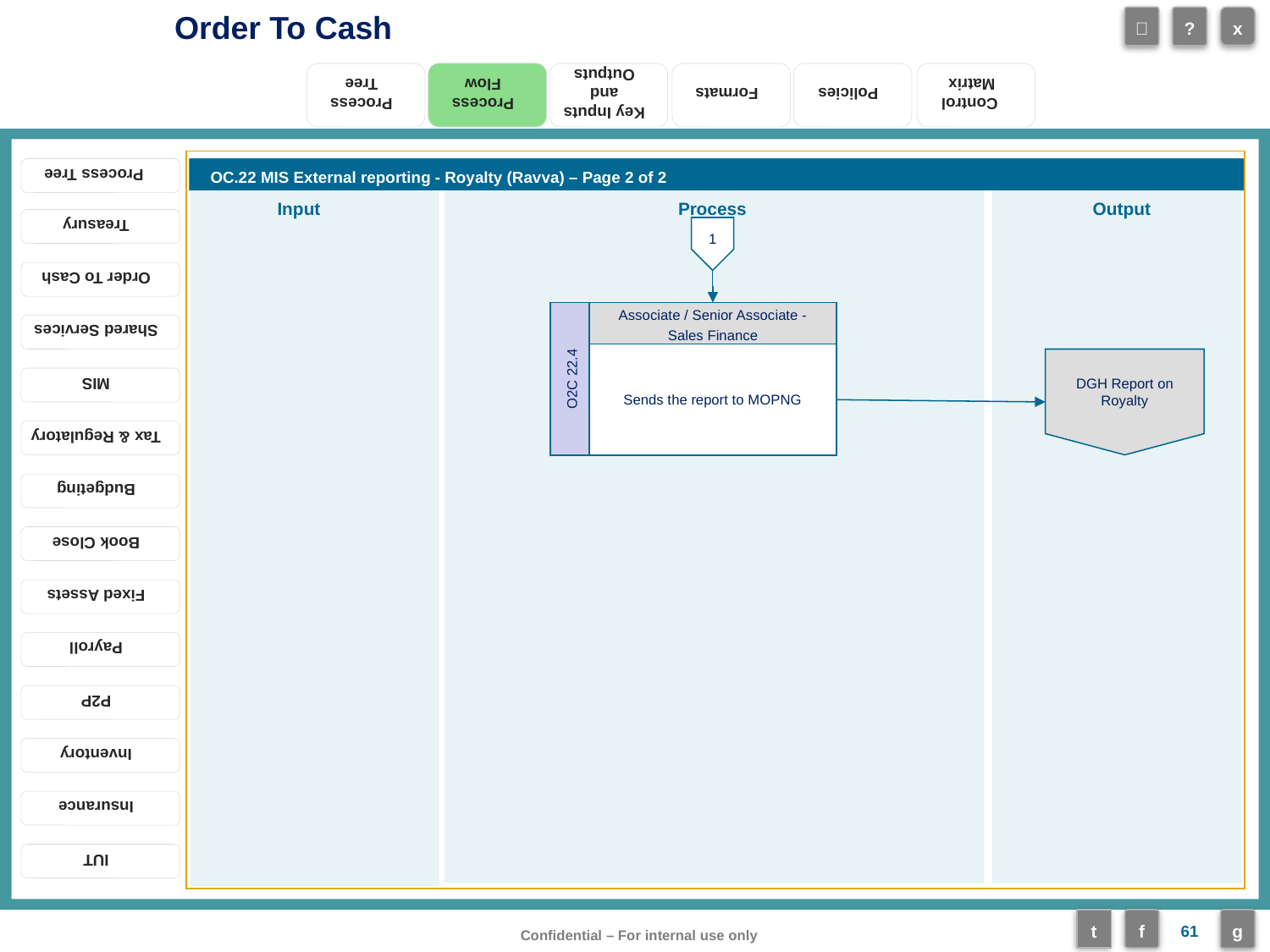

Process Flow
OC.22 MIS External reporting - Royalty (Ravva) – Page 2 of 2
1
Associate / Senior Associate - Sales Finance
Sends the report to MOPNG
O2C 22.4
DGH Report on Royalty
61